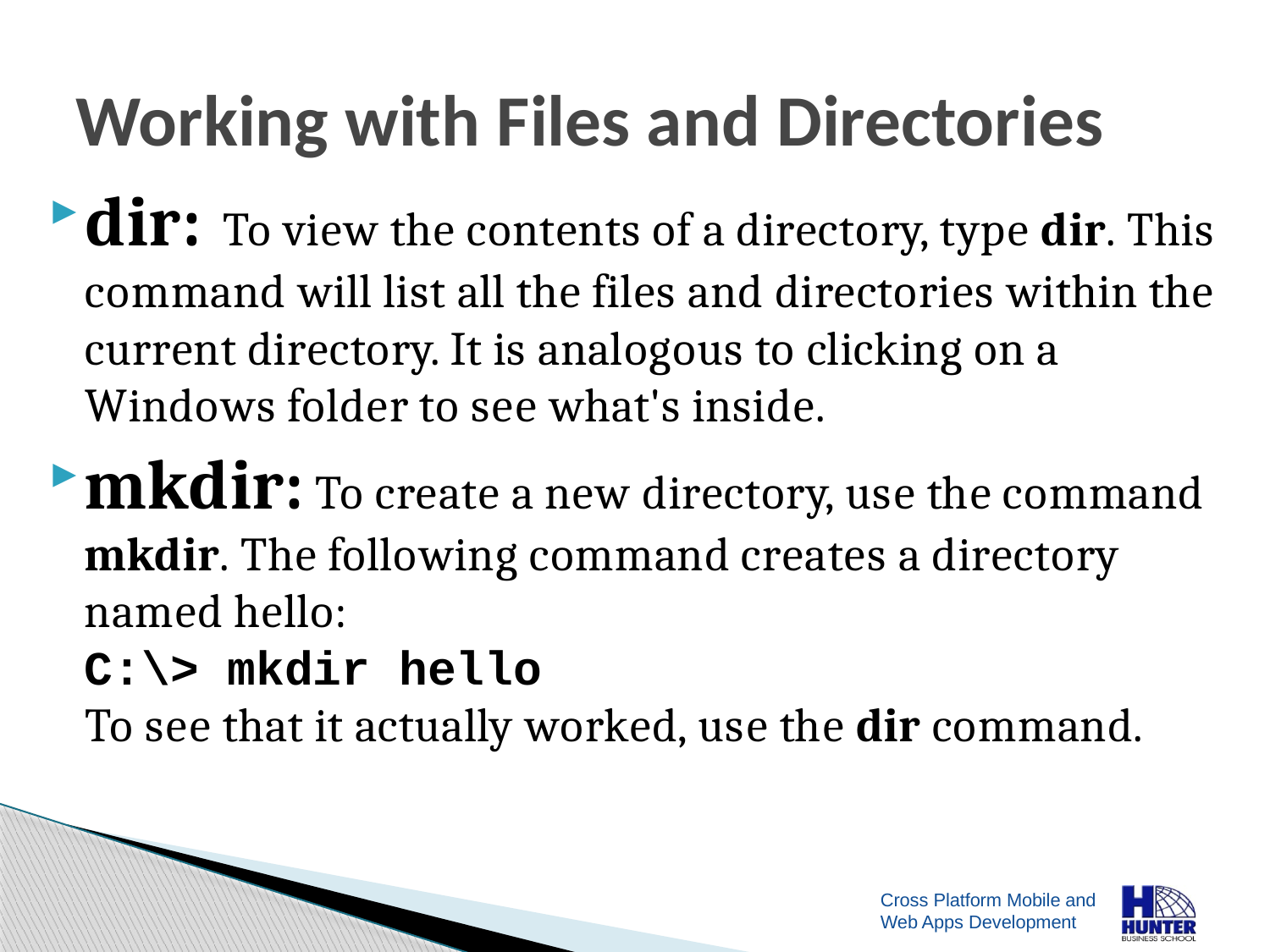

# Working with Files and Directories
dir:  To view the contents of a directory, type dir. This command will list all the files and directories within the current directory. It is analogous to clicking on a Windows folder to see what's inside.
mkdir: To create a new directory, use the command mkdir. The following command creates a directory named hello:
C:\> mkdir hello
To see that it actually worked, use the dir command.